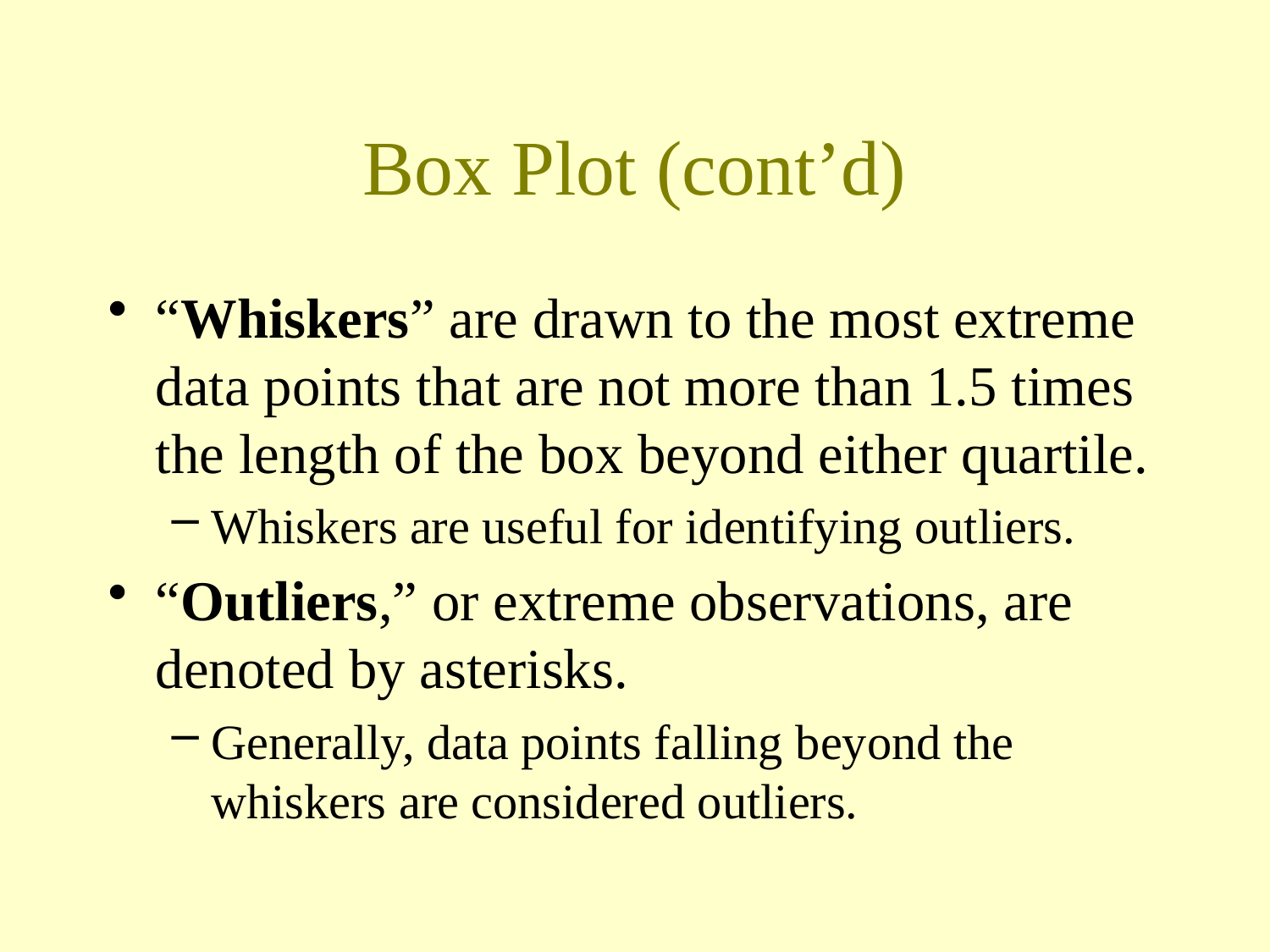

# Box Plot (cont’d)
“Whiskers” are drawn to the most extreme data points that are not more than 1.5 times the length of the box beyond either quartile.
Whiskers are useful for identifying outliers.
“Outliers,” or extreme observations, are denoted by asterisks.
Generally, data points falling beyond the whiskers are considered outliers.